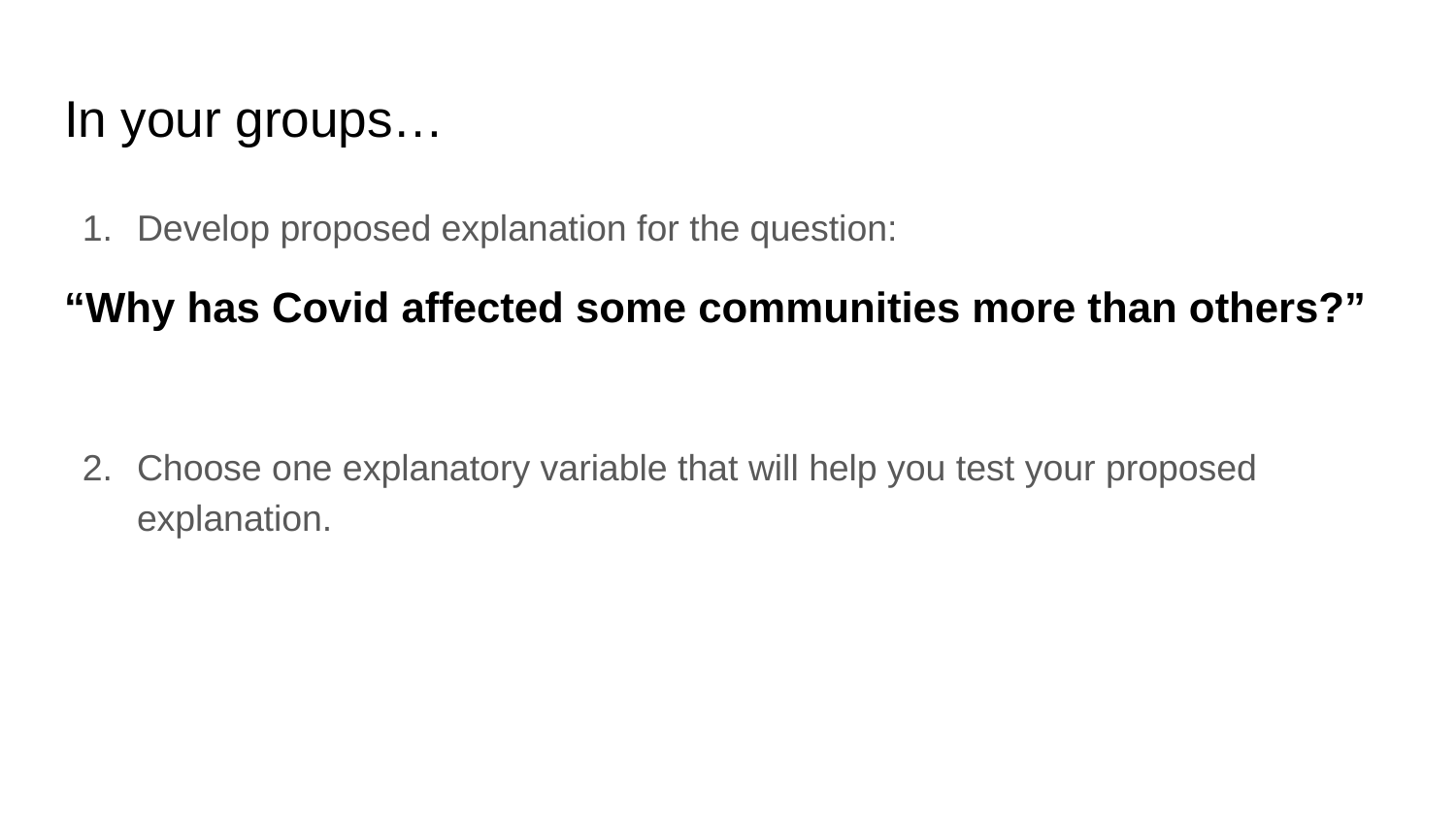

# In your groups…
Develop proposed explanation for the question:
“Why has Covid affected some communities more than others?”

Choose one explanatory variable that will help you test your proposed explanation.